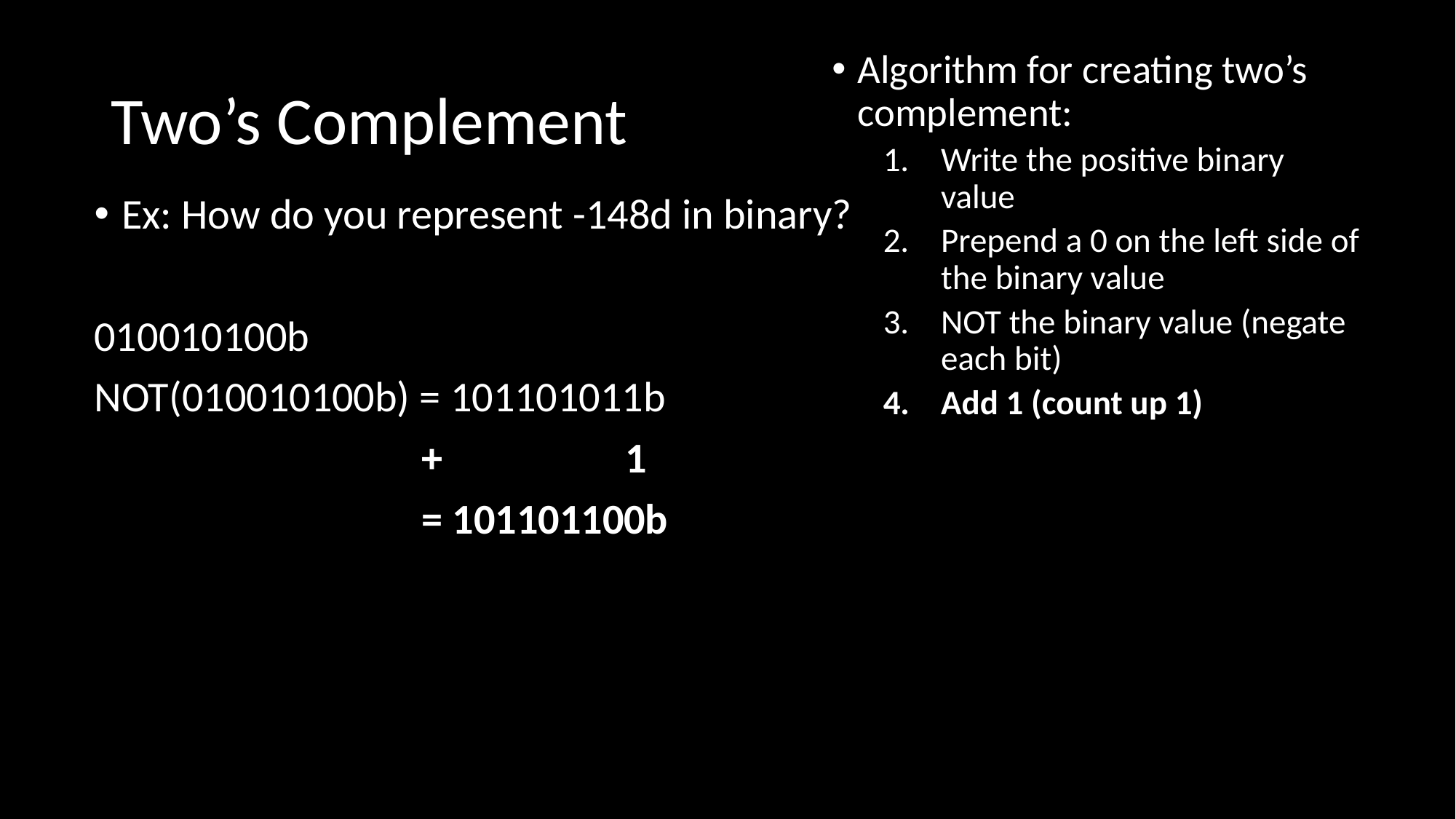

# Two’s Complement
Algorithm for creating two’s complement:
Write the positive binary value
Prepend a 0 on the left side of the binary value
NOT the binary value (negate each bit)
Add 1 (count up 1)

Ex: How do you represent -148d in binary?

010010100b
NOT(010010100b) = 101101011b
			+                   1
			= 101101100b